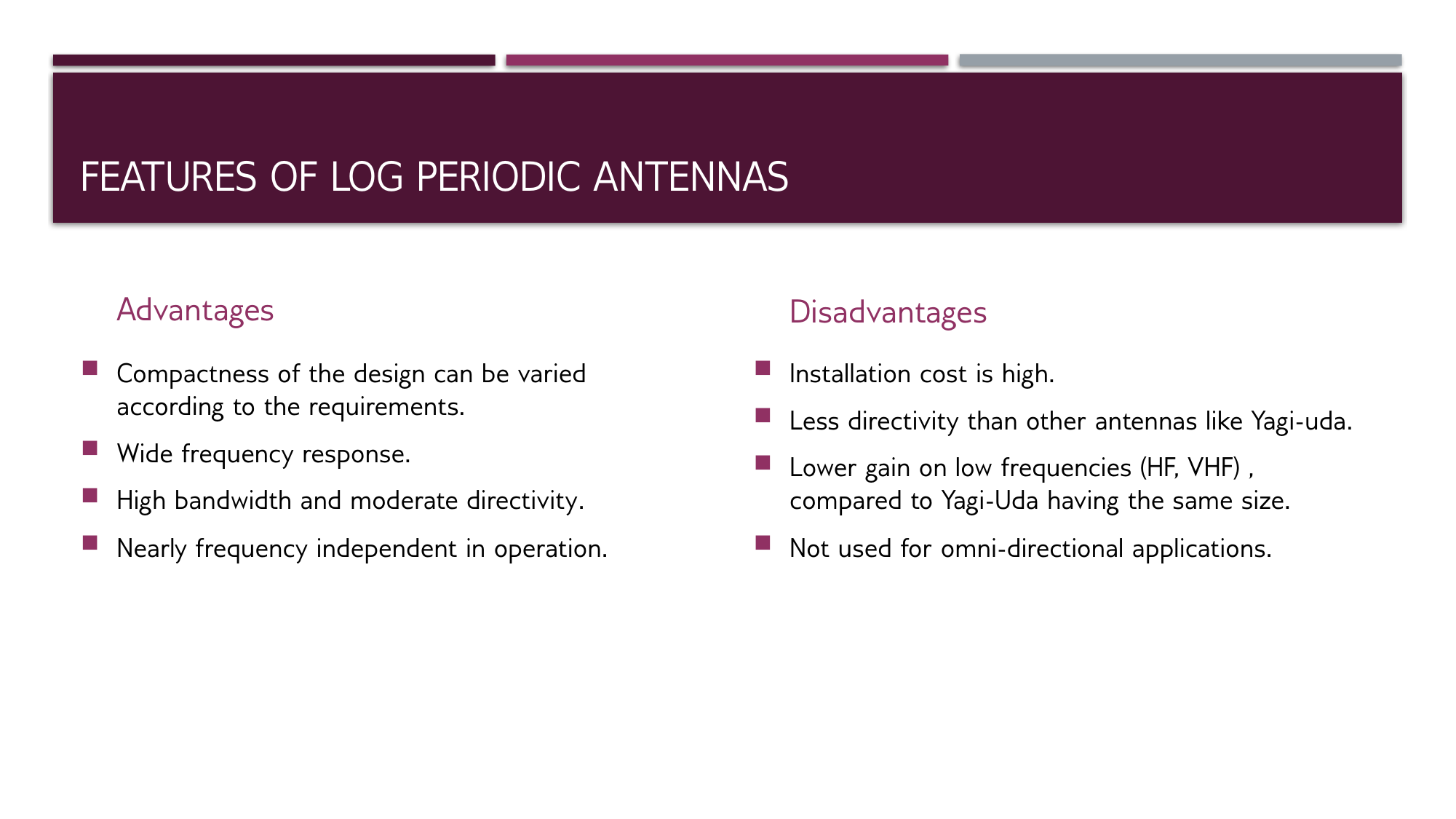

# Features of Log periodic Antennas
Advantages
Disadvantages
Compactness of the design can be varied according to the requirements.
Wide frequency response.
High bandwidth and moderate directivity.
Nearly frequency independent in operation.
Installation cost is high.
Less directivity than other antennas like Yagi-uda.
Lower gain on low frequencies (HF, VHF) , compared to Yagi-Uda having the same size.
Not used for omni-directional applications.